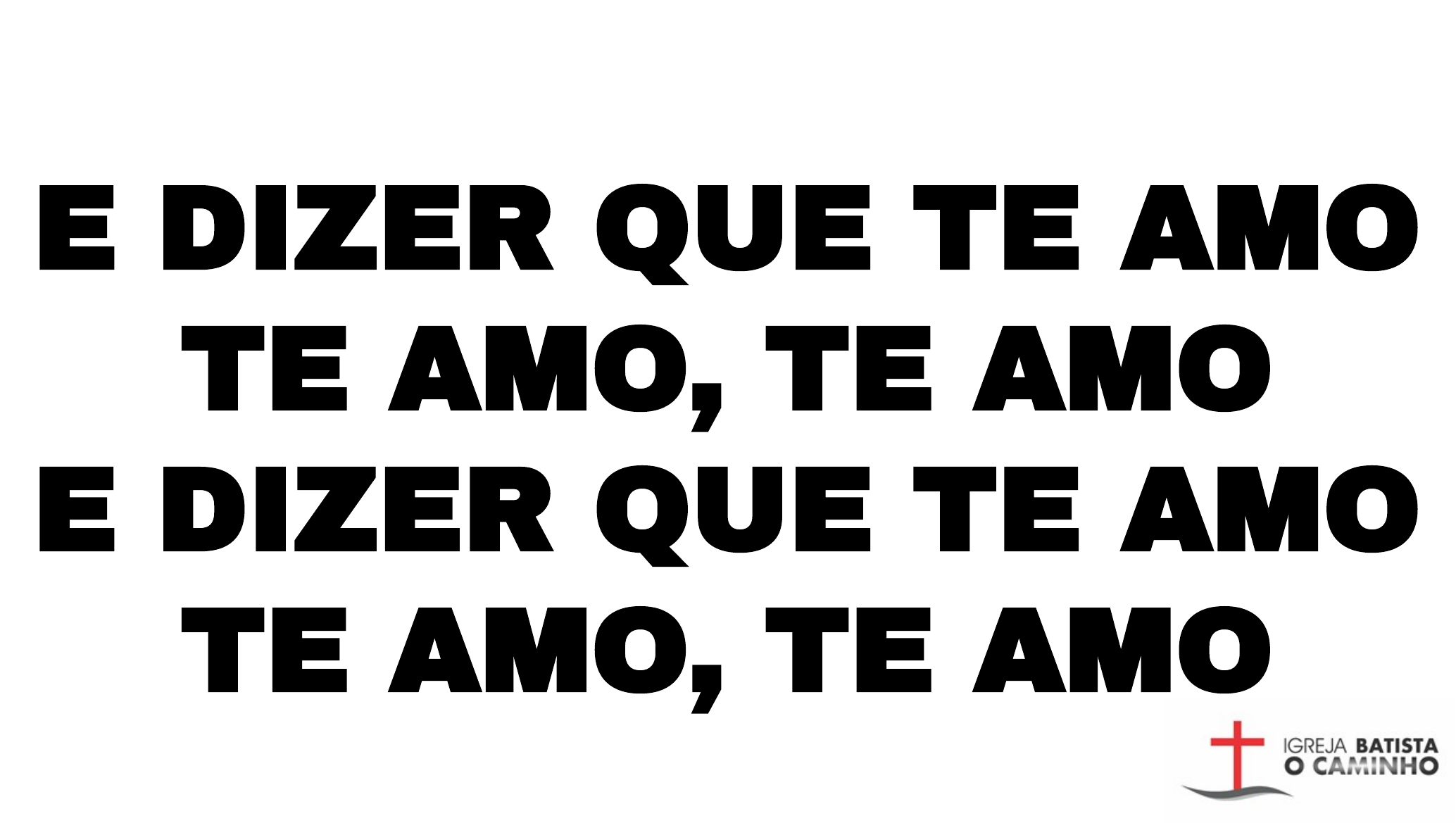

E DIZER QUE TE AMO TE AMO, TE AMO
E DIZER QUE TE AMO TE AMO, TE AMO